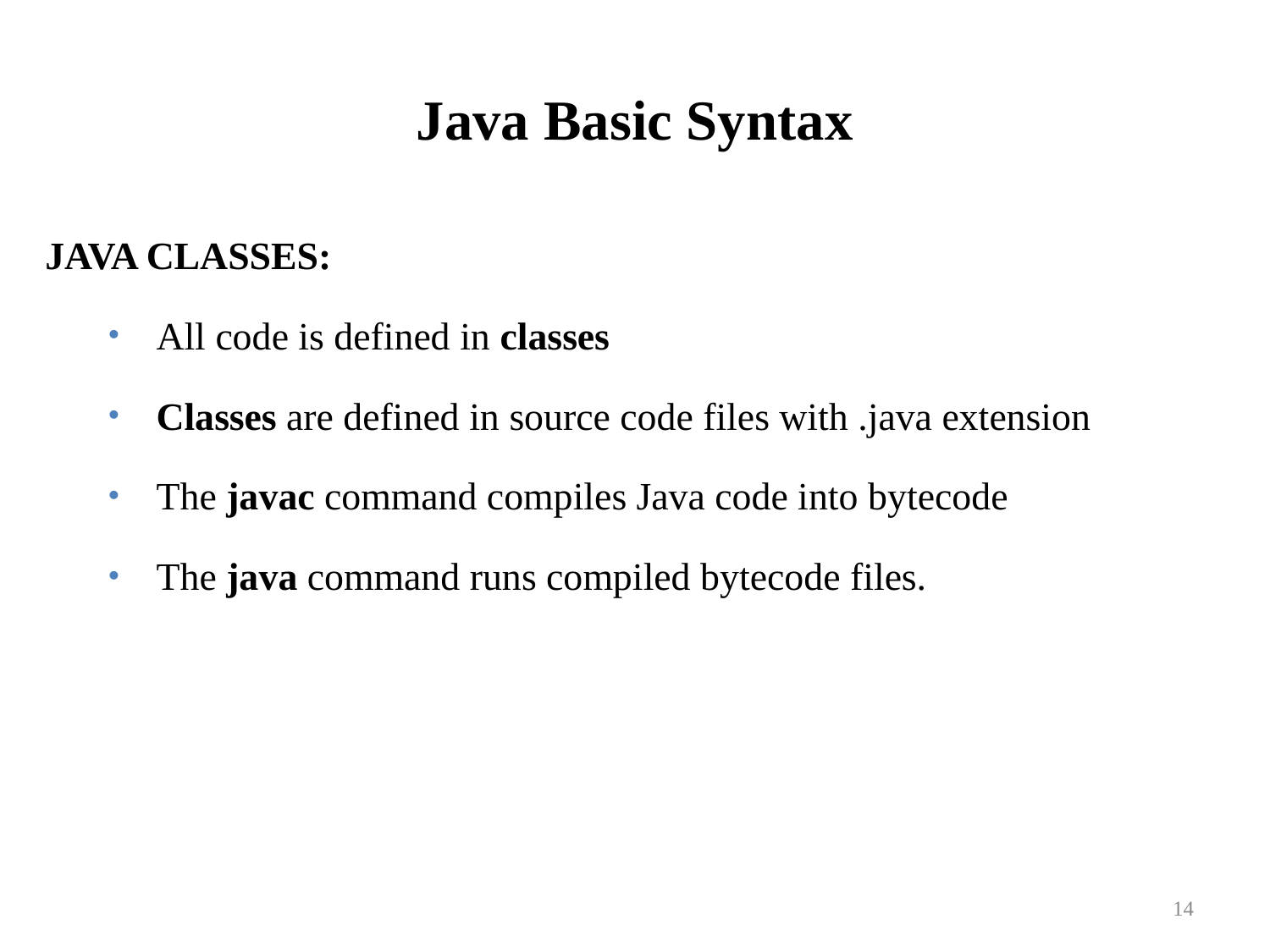

# Java Basic Syntax
JAVA CLASSES:
All code is defined in classes
Classes are defined in source code files with .java extension
The javac command compiles Java code into bytecode
The java command runs compiled bytecode files.

14